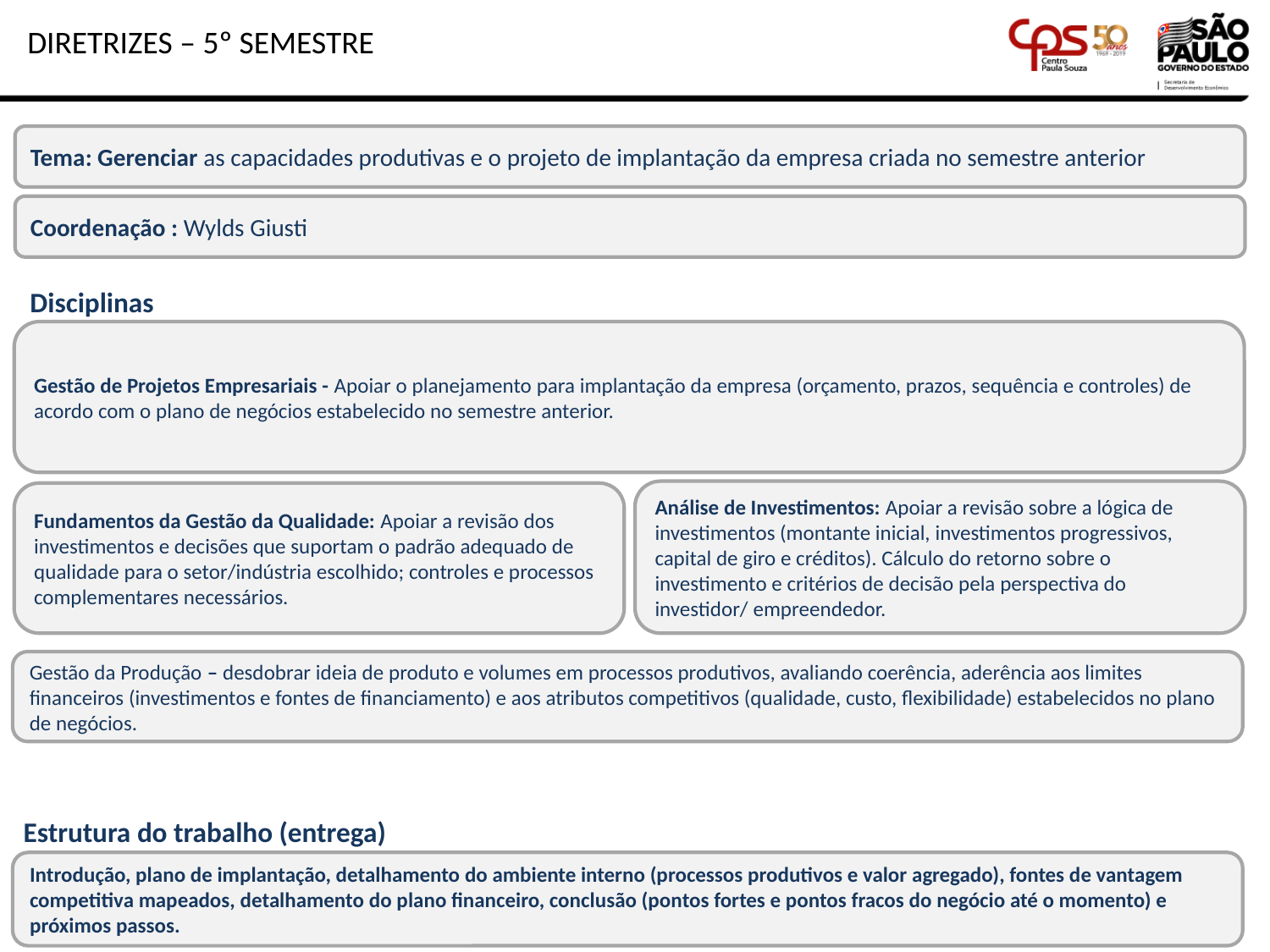

DIRETRIZES – 5º SEMESTRE
Tema: Gerenciar as capacidades produtivas e o projeto de implantação da empresa criada no semestre anterior
Coordenação : Wylds Giusti
Disciplinas
Gestão de Projetos Empresariais - Apoiar o planejamento para implantação da empresa (orçamento, prazos, sequência e controles) de acordo com o plano de negócios estabelecido no semestre anterior.
Análise de Investimentos: Apoiar a revisão sobre a lógica de investimentos (montante inicial, investimentos progressivos, capital de giro e créditos). Cálculo do retorno sobre o investimento e critérios de decisão pela perspectiva do investidor/ empreendedor.
Fundamentos da Gestão da Qualidade: Apoiar a revisão dos investimentos e decisões que suportam o padrão adequado de qualidade para o setor/indústria escolhido; controles e processos complementares necessários.
Gestão da Produção – desdobrar ideia de produto e volumes em processos produtivos, avaliando coerência, aderência aos limites financeiros (investimentos e fontes de financiamento) e aos atributos competitivos (qualidade, custo, flexibilidade) estabelecidos no plano de negócios.
Estrutura do trabalho (entrega)
Introdução, plano de implantação, detalhamento do ambiente interno (processos produtivos e valor agregado), fontes de vantagem competitiva mapeados, detalhamento do plano financeiro, conclusão (pontos fortes e pontos fracos do negócio até o momento) e próximos passos.